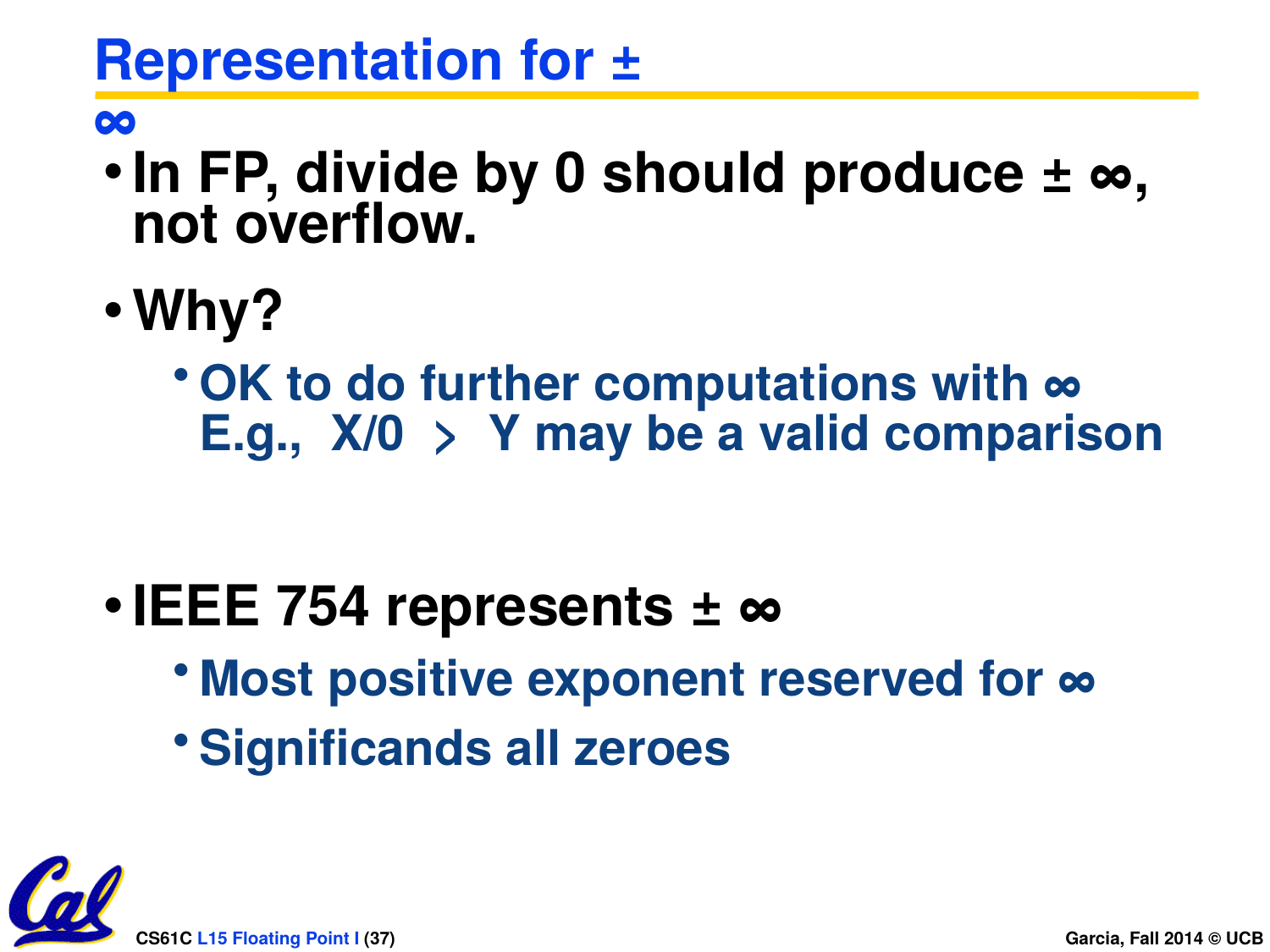

# Representation for ± ∞
In FP, divide by 0 should produce ± ∞, not overflow.
Why?
OK to do further computations with ∞ E.g.,  X/0  >  Y may be a valid comparison

IEEE 754 represents ± ∞
Most positive exponent reserved for ∞
Significands all zeroes